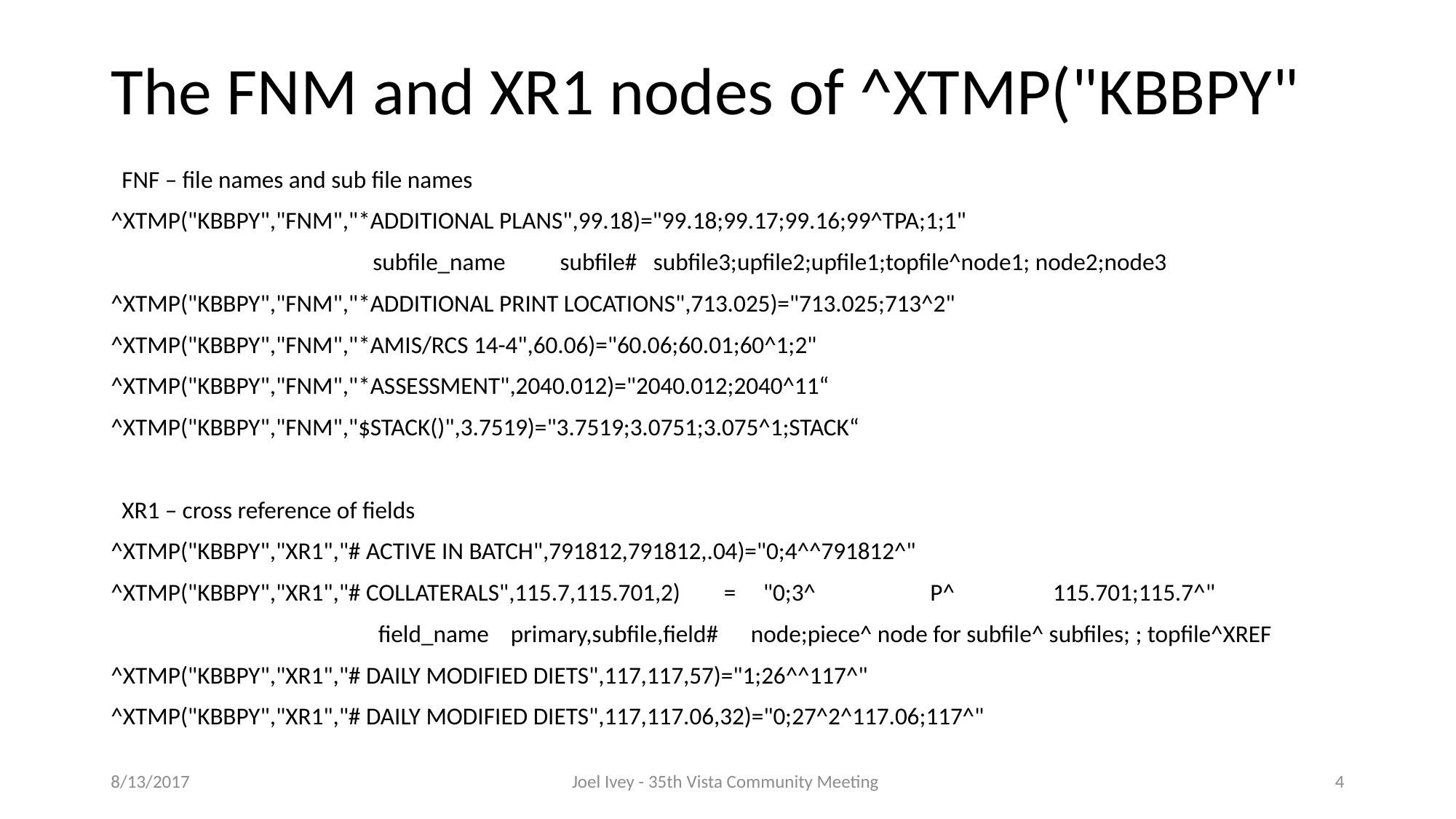

# The FNM and XR1 nodes of ^XTMP("KBBPY"
  FNF – file names and sub file names
^XTMP("KBBPY","FNM","*ADDITIONAL PLANS",99.18)="99.18;99.17;99.16;99^TPA;1;1"
                                                subfile_name          subfile#   subfile3;upfile2;upfile1;topfile^node1; node2;node3
^XTMP("KBBPY","FNM","*ADDITIONAL PRINT LOCATIONS",713.025)="713.025;713^2"
^XTMP("KBBPY","FNM","*AMIS/RCS 14-4",60.06)="60.06;60.01;60^1;2"
^XTMP("KBBPY","FNM","*ASSESSMENT",2040.012)="2040.012;2040^11“
^XTMP("KBBPY","FNM","$STACK()",3.7519)="3.7519;3.0751;3.075^1;STACK“

  XR1 – cross reference of fields
^XTMP("KBBPY","XR1","# ACTIVE IN BATCH",791812,791812,.04)="0;4^^791812^"
^XTMP("KBBPY","XR1","# COLLATERALS",115.7,115.701,2)        =     "0;3^                     P^                  115.701;115.7^"
                                                 field_name    primary,subfile,field#      node;piece^ node for subfile^ subfiles; ; topfile^XREF
^XTMP("KBBPY","XR1","# DAILY MODIFIED DIETS",117,117,57)="1;26^^117^"
^XTMP("KBBPY","XR1","# DAILY MODIFIED DIETS",117,117.06,32)="0;27^2^117.06;117^"
8/13/2017
Joel Ivey - 35th Vista Community Meeting
4